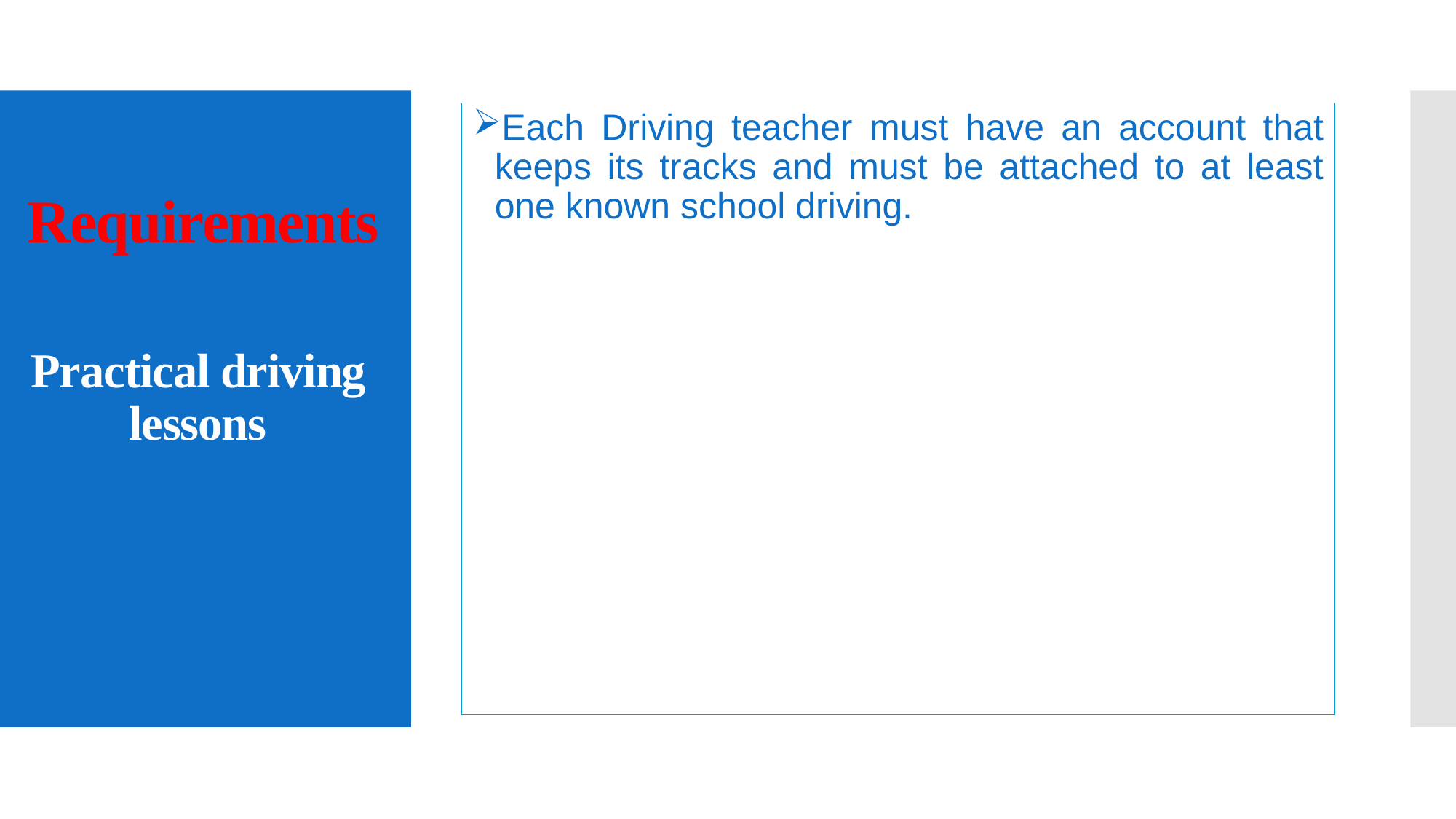

Each Driving teacher must have an account that keeps its tracks and must be attached to at least one known school driving.

# Requirements
Practical driving lessons